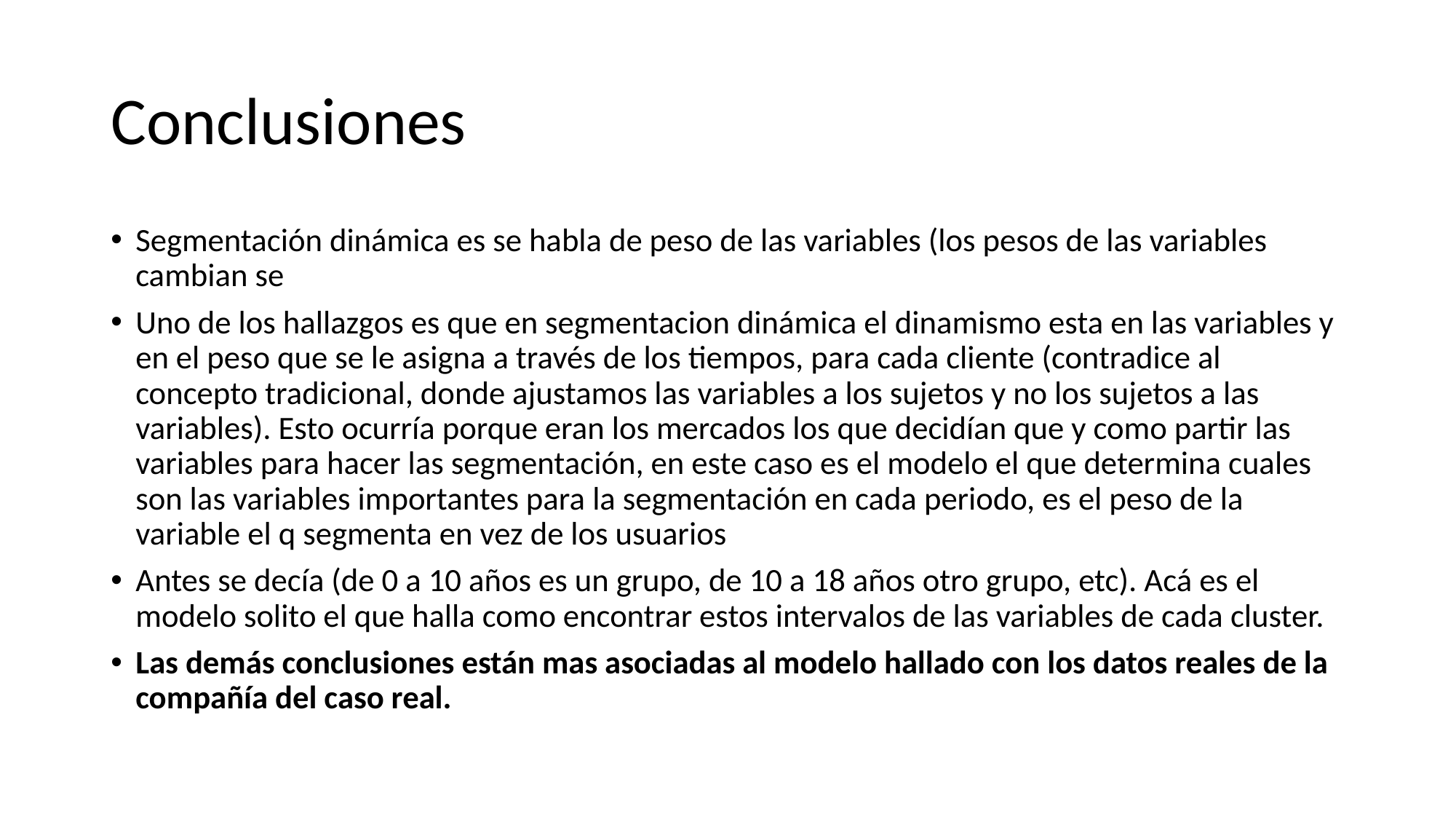

# Conclusiones
Segmentación dinámica es se habla de peso de las variables (los pesos de las variables cambian se
Uno de los hallazgos es que en segmentacion dinámica el dinamismo esta en las variables y en el peso que se le asigna a través de los tiempos, para cada cliente (contradice al concepto tradicional, donde ajustamos las variables a los sujetos y no los sujetos a las variables). Esto ocurría porque eran los mercados los que decidían que y como partir las variables para hacer las segmentación, en este caso es el modelo el que determina cuales son las variables importantes para la segmentación en cada periodo, es el peso de la variable el q segmenta en vez de los usuarios
Antes se decía (de 0 a 10 años es un grupo, de 10 a 18 años otro grupo, etc). Acá es el modelo solito el que halla como encontrar estos intervalos de las variables de cada cluster.
Las demás conclusiones están mas asociadas al modelo hallado con los datos reales de la compañía del caso real.